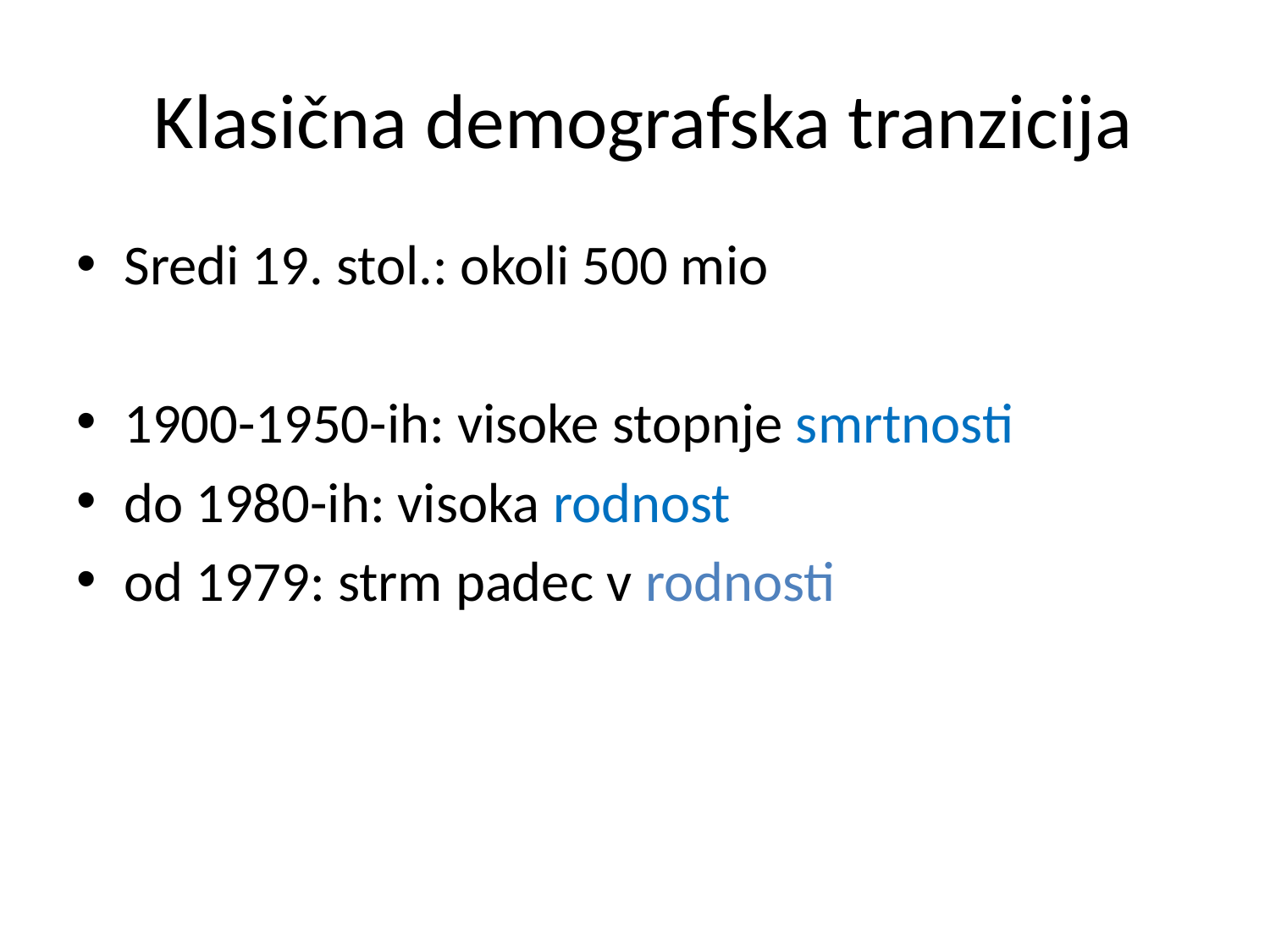

# Klasična demografska tranzicija
Sredi 19. stol.: okoli 500 mio

1900-1950-ih: visoke stopnje smrtnosti
do 1980-ih: visoka rodnost
od 1979: strm padec v rodnosti